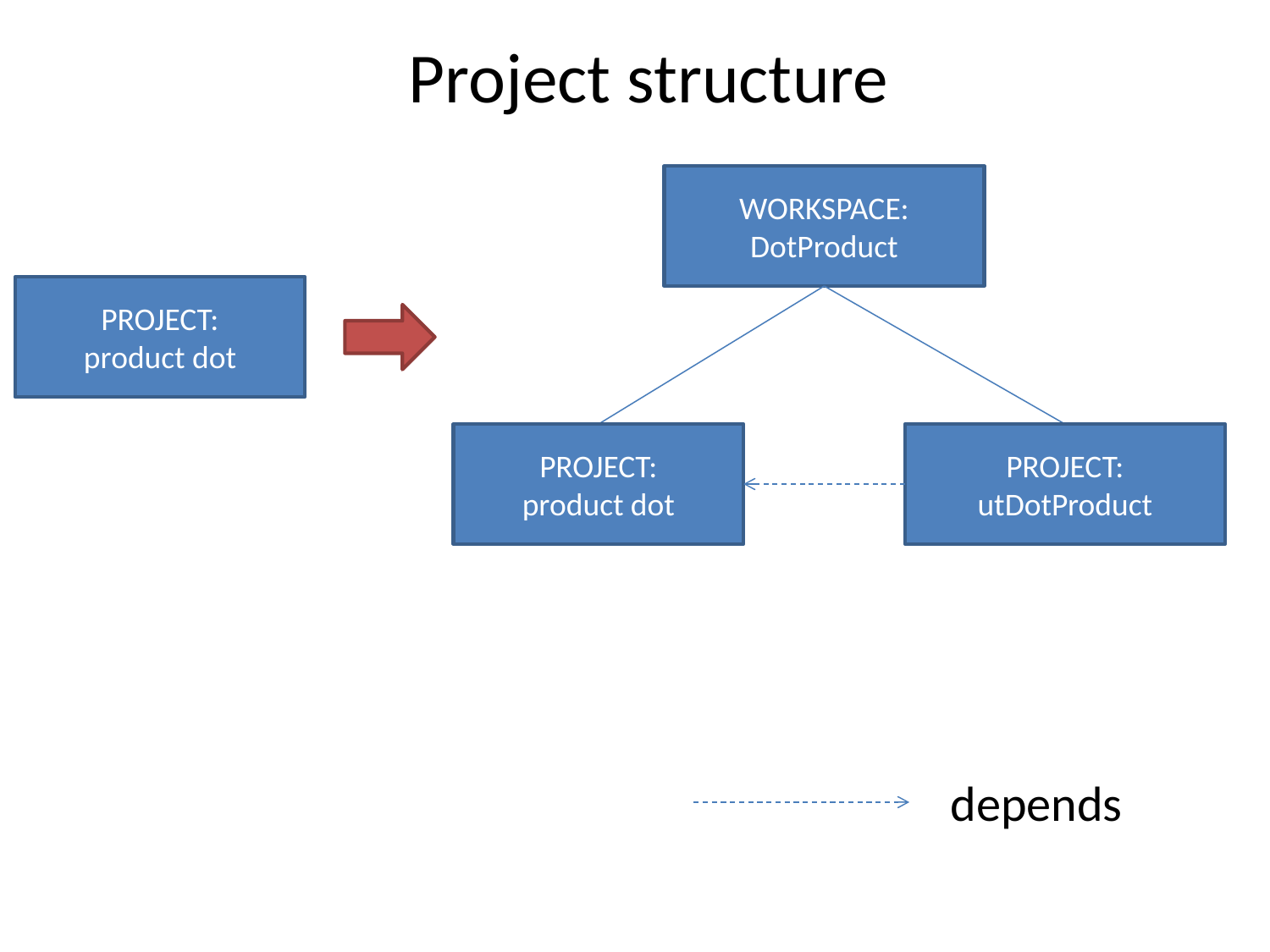

Project structure
WORKSPACE:
DotProduct
PROJECT:
product dot

PROJECT:
product dot
PROJECT:
utDotProduct
depends